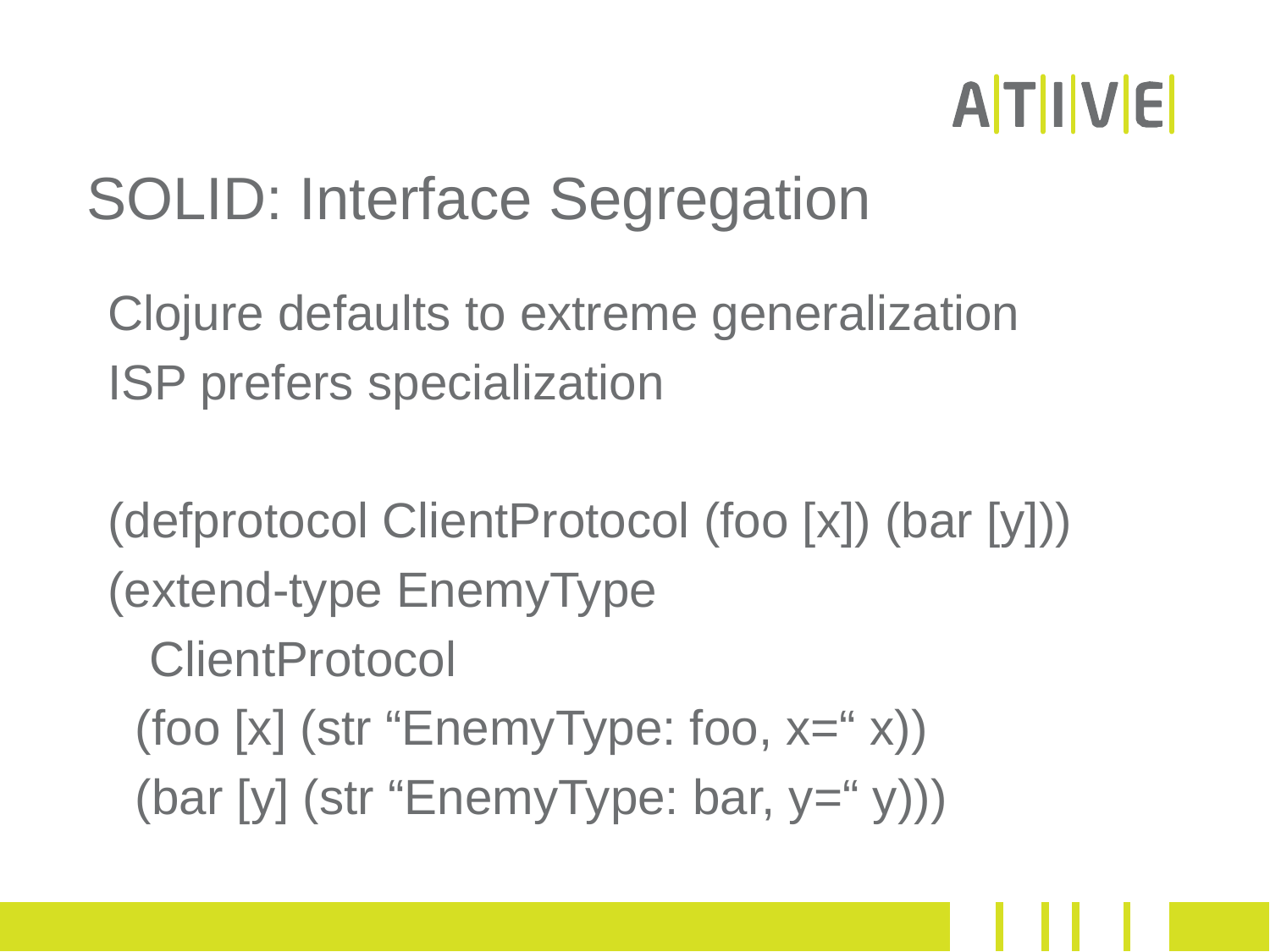

# SOLID: Interface Segregation
Clojure defaults to extreme generalization
ISP prefers specialization

(defprotocol ClientProtocol (foo [x]) (bar [y]))
(extend-type EnemyType
   ClientProtocol
  (foo [x] (str “EnemyType: foo, x=“ x))
  (bar [y] (str “EnemyType: bar, y=“ y)))